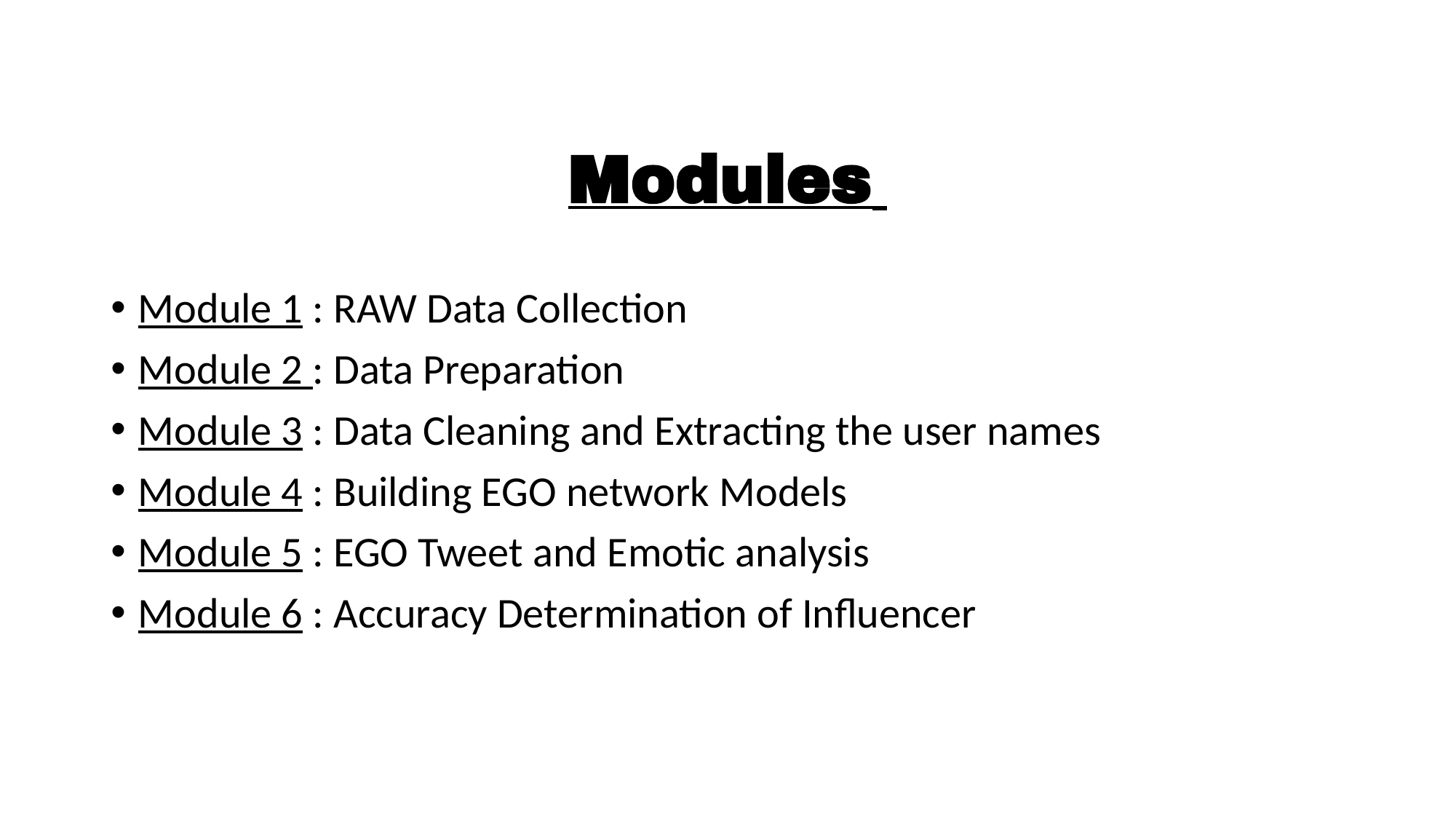

# Modules
Module 1 : RAW Data Collection
Module 2 : Data Preparation
Module 3 : Data Cleaning and Extracting the user names
Module 4 : Building EGO network Models
Module 5 : EGO Tweet and Emotic analysis
Module 6 : Accuracy Determination of Influencer